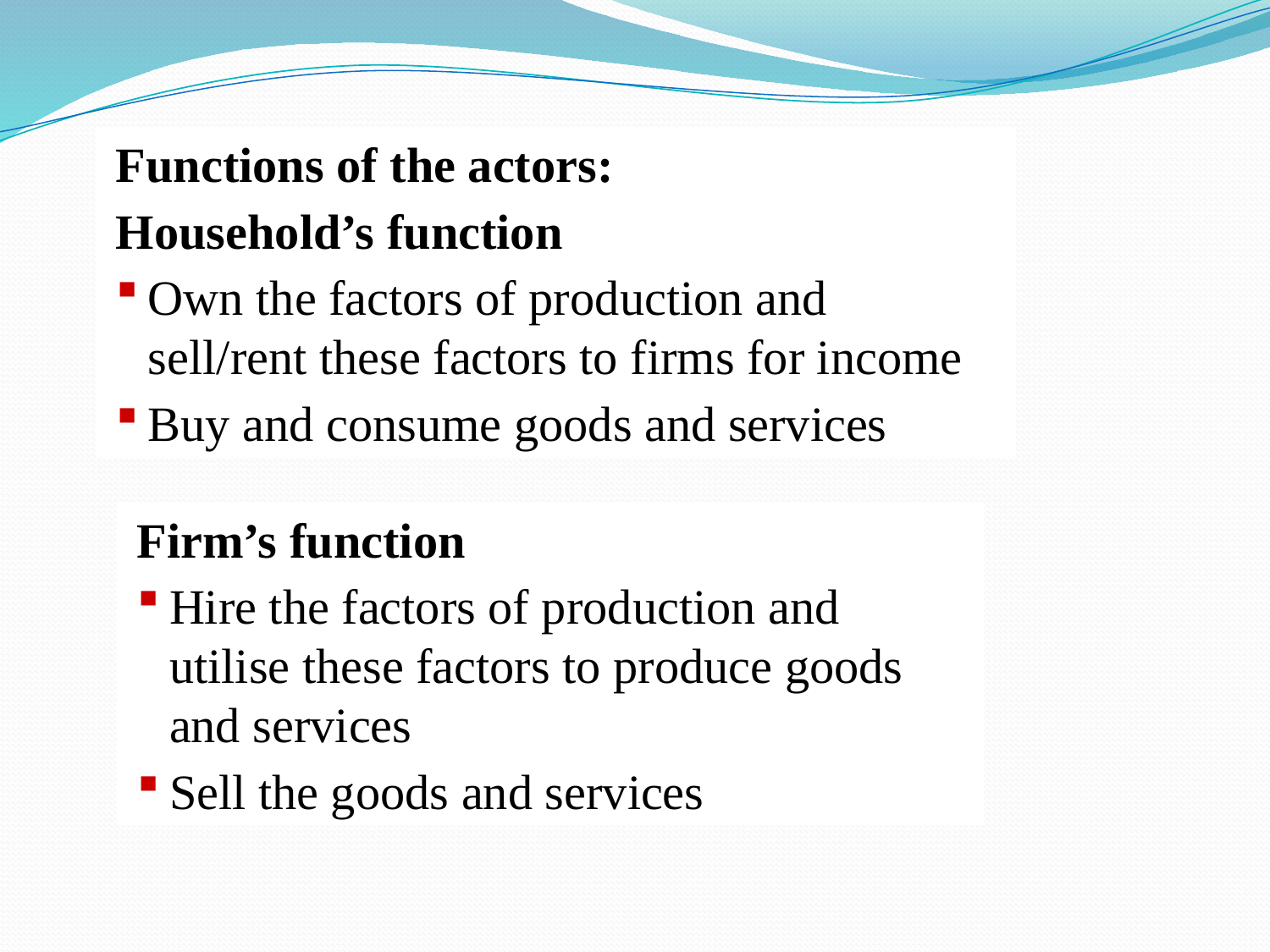

Functions of the actors:
Household’s function
Own the factors of production and
sell/rent these factors to firms for income
Buy and consume goods and services
Firm’s function
Hire the factors of production and
utilise these factors to produce goods and services
Sell the goods and services